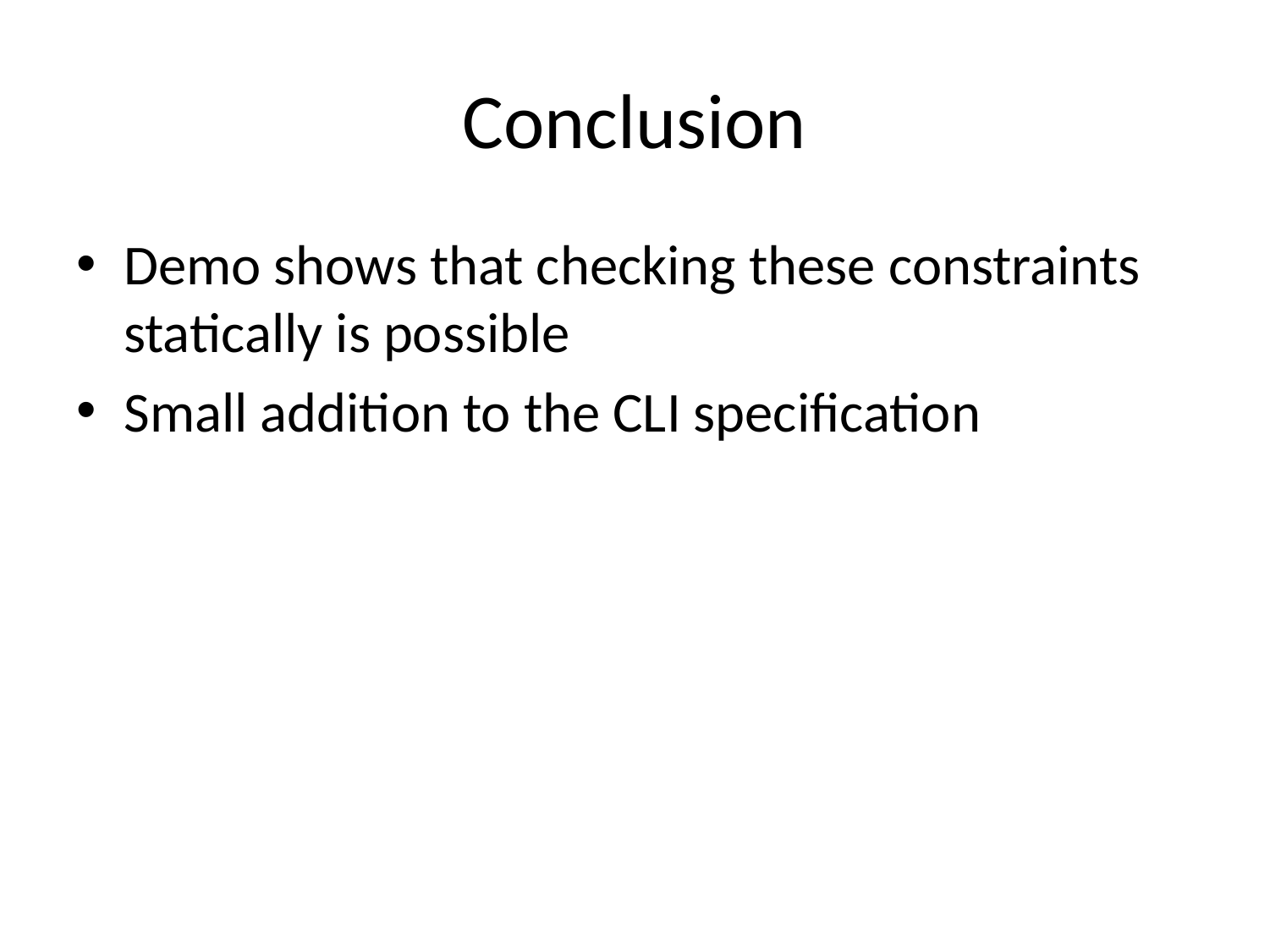

# Conclusion
Demo shows that checking these constraints statically is possible
Small addition to the CLI specification